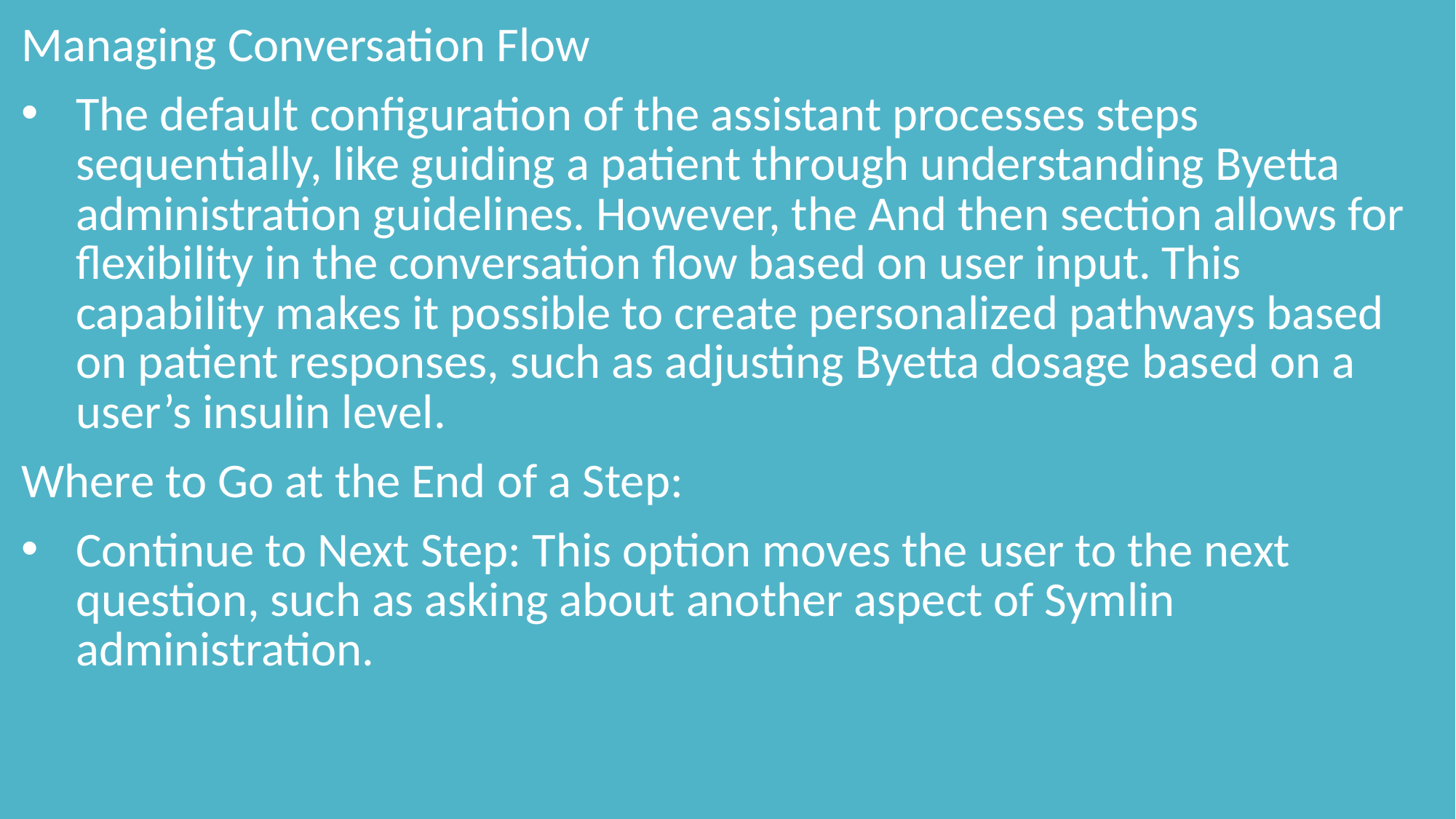

Managing Conversation Flow
The default configuration of the assistant processes steps sequentially, like guiding a patient through understanding Byetta administration guidelines. However, the And then section allows for flexibility in the conversation flow based on user input. This capability makes it possible to create personalized pathways based on patient responses, such as adjusting Byetta dosage based on a user’s insulin level.
Where to Go at the End of a Step:
Continue to Next Step: This option moves the user to the next question, such as asking about another aspect of Symlin administration.